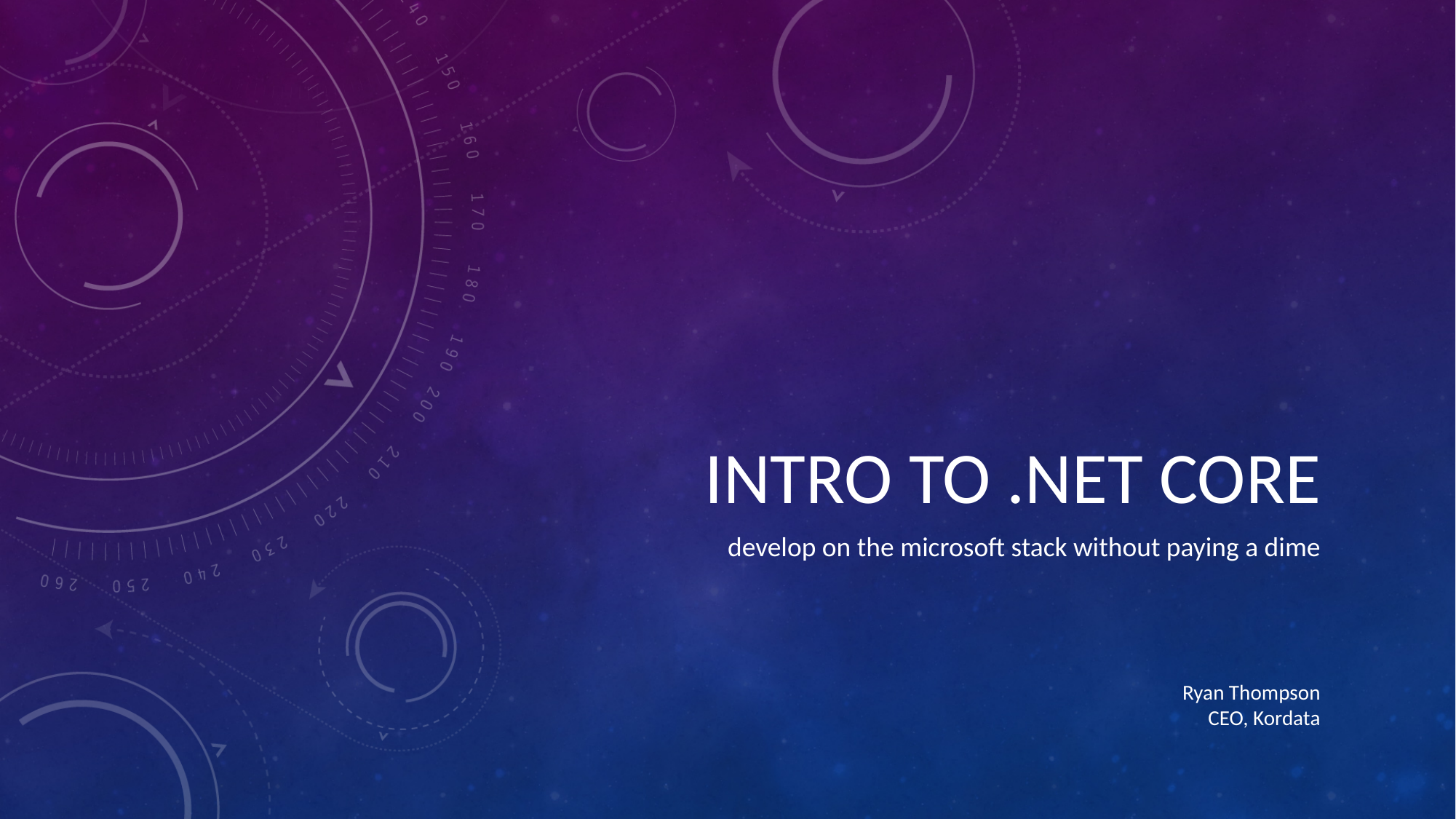

# Intro to .net core
develop on the microsoft stack without paying a dime
Ryan Thompson
CEO, Kordata